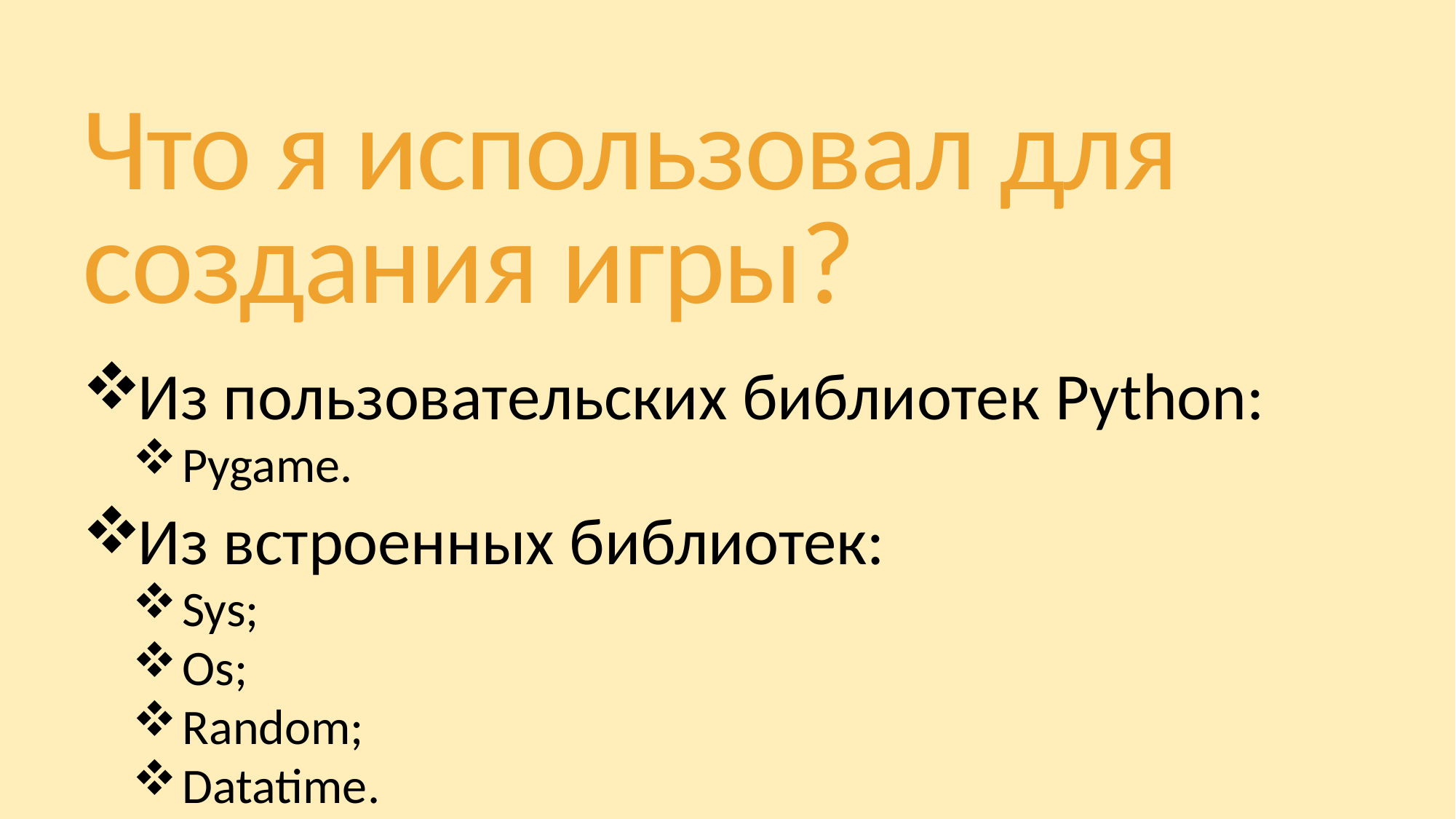

# Что я использовал для создания игры?
Из пользовательских библиотек Python:
Pygame.
Из встроенных библиотек:
Sys;
Os;
Random;
Datatime.